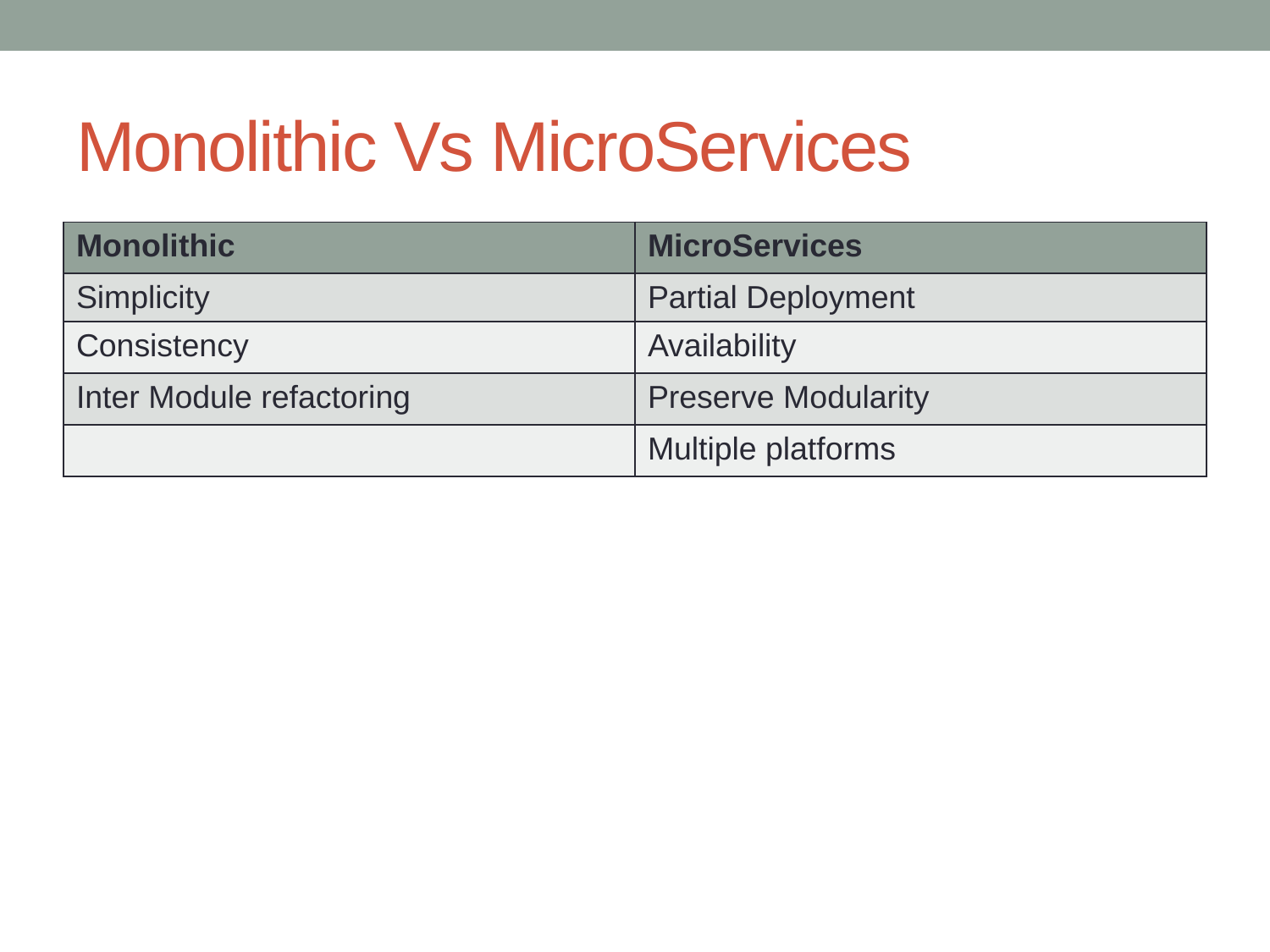

# Monolithic Vs MicroServices
| Monolithic | MicroServices |
| --- | --- |
| Simplicity | Partial Deployment |
| Consistency | Availability |
| Inter Module refactoring | Preserve Modularity |
|  | Multiple platforms |